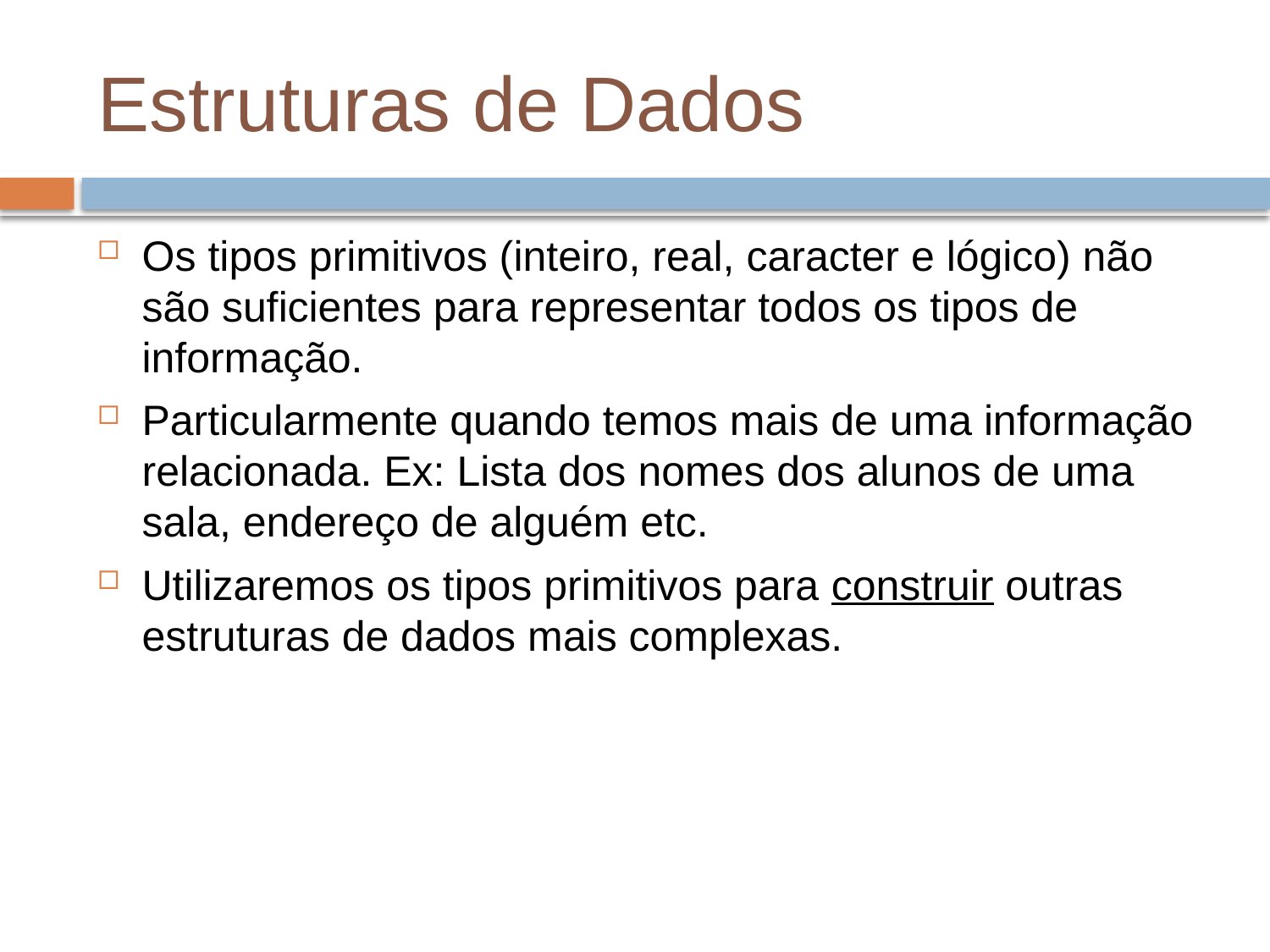

# Estruturas de Dados
Os tipos primitivos (inteiro, real, caracter e lógico) não são suficientes para representar todos os tipos de informação.
Particularmente quando temos mais de uma informação relacionada. Ex: Lista dos nomes dos alunos de uma sala, endereço de alguém etc.
Utilizaremos os tipos primitivos para construir outras estruturas de dados mais complexas.